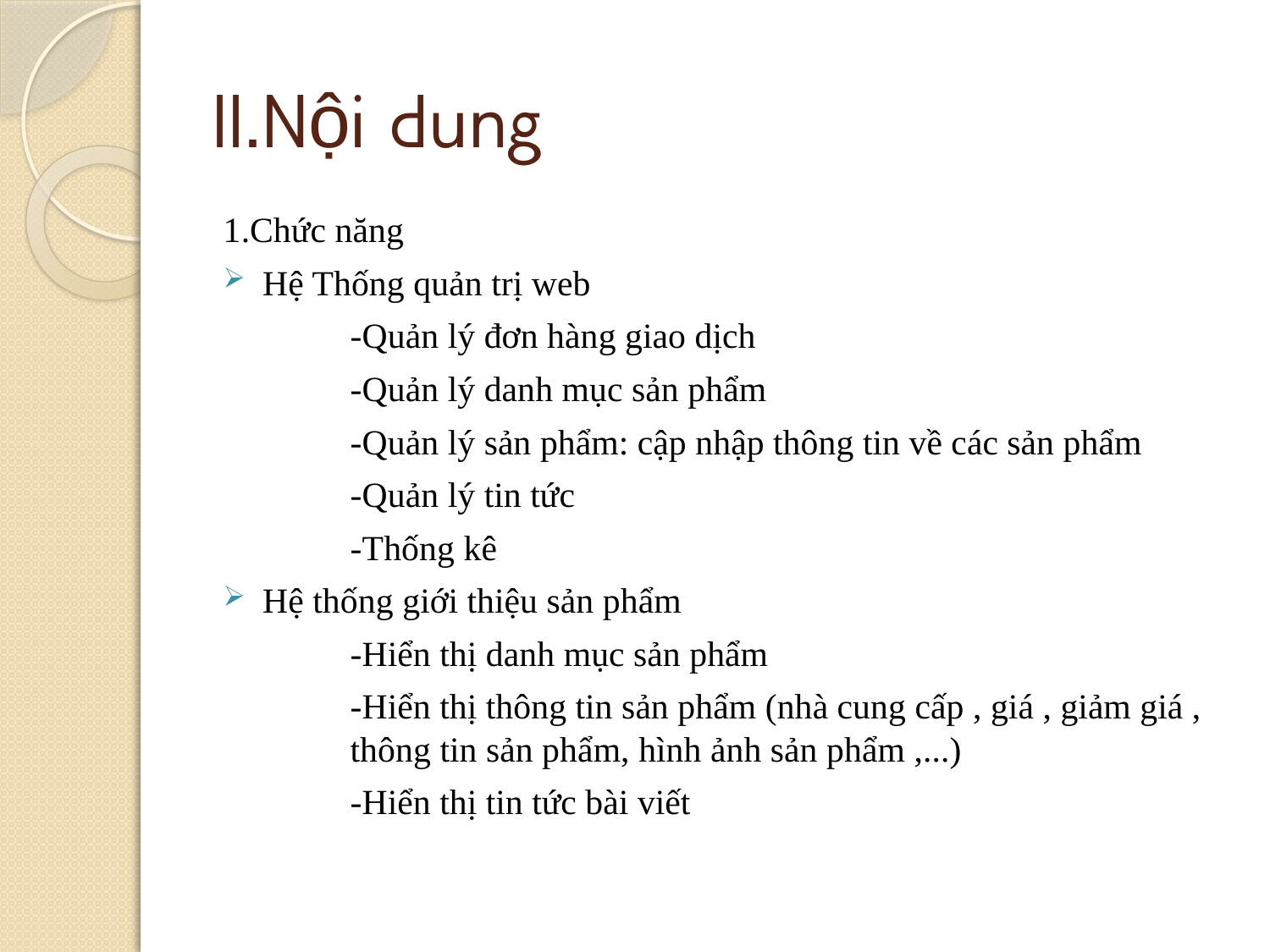

# II.Nội dung
1.Chức năng
Hệ Thống quản trị web
	-Quản lý đơn hàng giao dịch
	-Quản lý danh mục sản phẩm
	-Quản lý sản phẩm: cập nhập thông tin về các sản phẩm
	-Quản lý tin tức
	-Thống kê
Hệ thống giới thiệu sản phẩm
	-Hiển thị danh mục sản phẩm
	-Hiển thị thông tin sản phẩm (nhà cung cấp , giá , giảm giá , 	thông tin sản phẩm, hình ảnh sản phẩm ,...)
	-Hiển thị tin tức bài viết